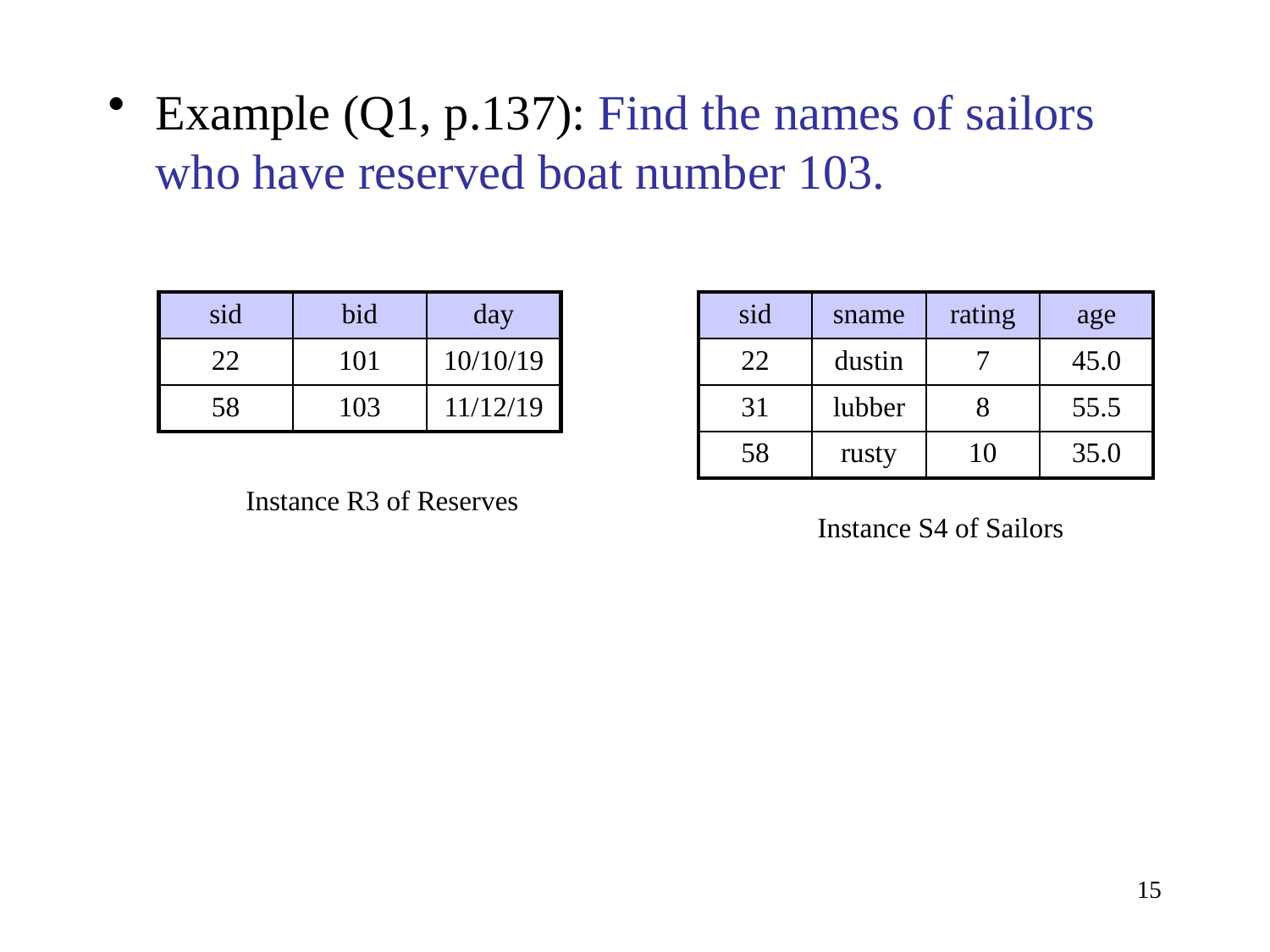

Example (Q1, p.137): Find the names of sailors who have reserved boat number 103.
| sid | bid | day |
| --- | --- | --- |
| 22 | 101 | 10/10/19 |
| 58 | 103 | 11/12/19 |
| sid | sname | rating | age |
| --- | --- | --- | --- |
| 22 | dustin | 7 | 45.0 |
| 31 | lubber | 8 | 55.5 |
| 58 | rusty | 10 | 35.0 |
Instance R3 of Reserves
Instance S4 of Sailors
15